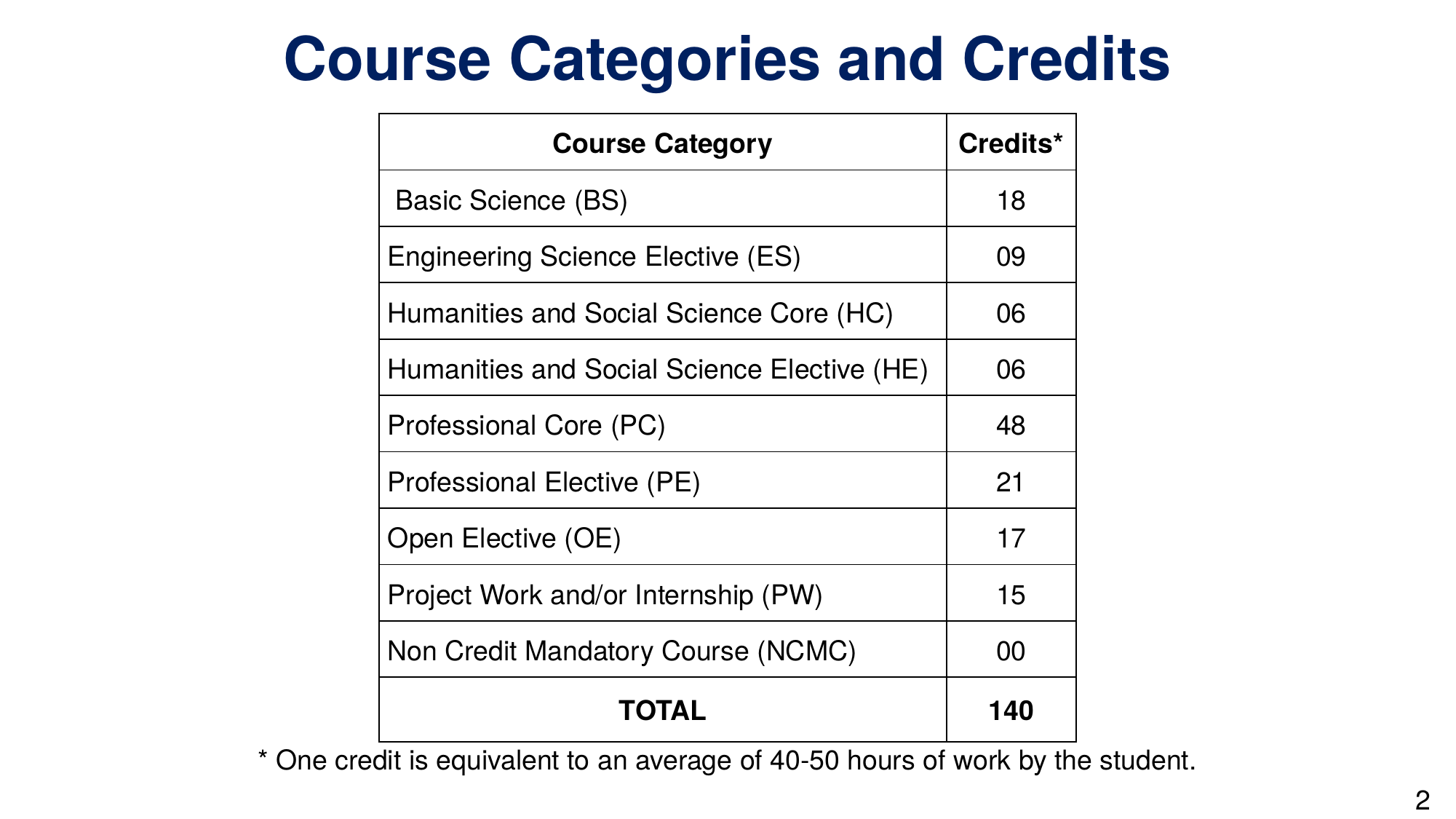

Course Categories and Credits
| Course Category | Credits\* |
| --- | --- |
| Basic Science (BS) | 18 |
| Engineering Science Elective (ES) | 09 |
| Humanities and Social Science Core (HC) | 06 |
| Humanities and Social Science Elective (HE) | 06 |
| Professional Core (PC) | 48 |
| Professional Elective (PE) | 21 |
| Open Elective (OE) | 17 |
| Project Work and/or Internship (PW) | 15 |
| Non Credit Mandatory Course (NCMC) | 00 |
| TOTAL | 140 |
* One credit is equivalent to an average of 40-50 hours of work by the student.
2